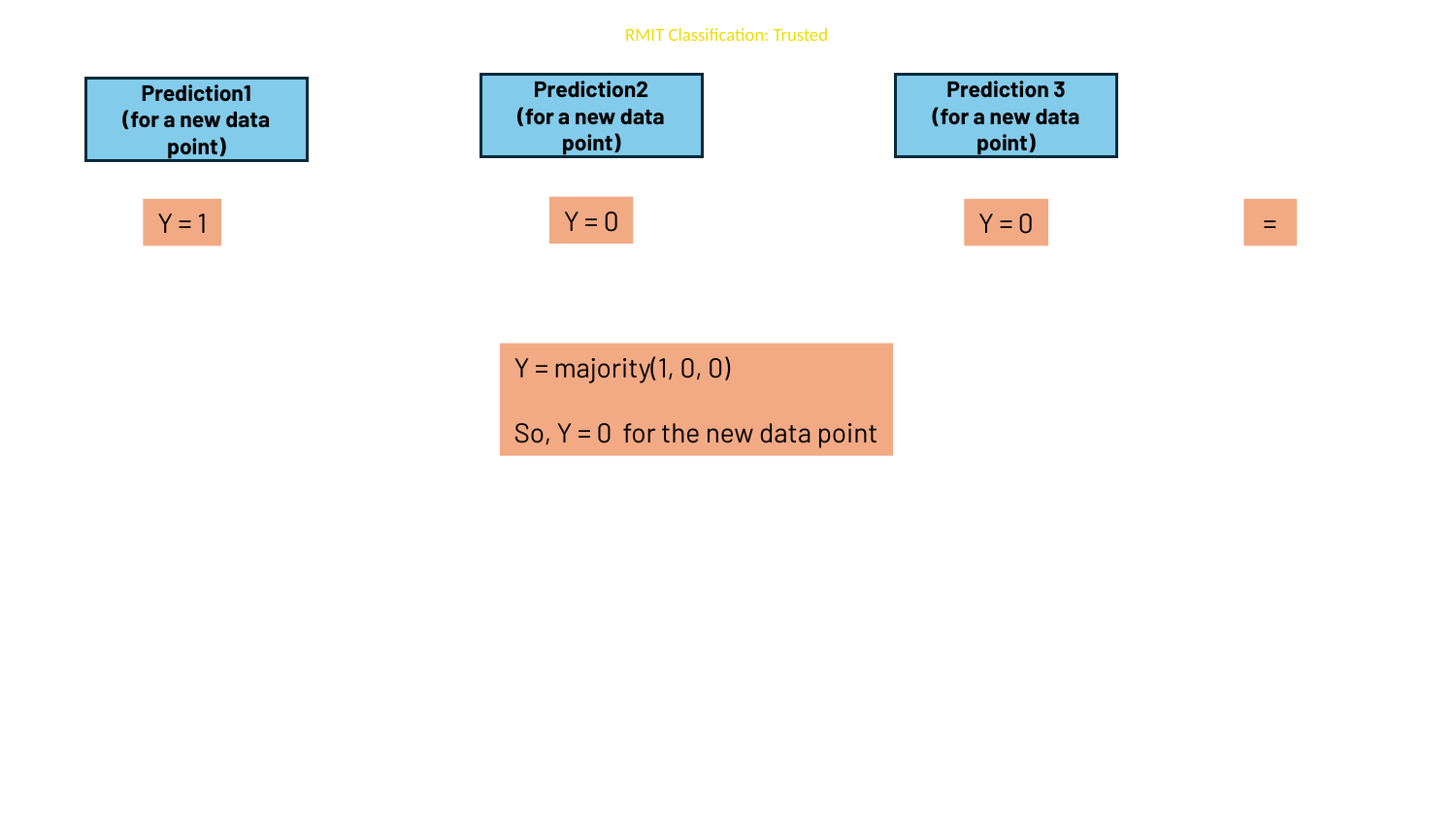

Prediction2
(for a new data point)
Prediction 3
(for a new data point)
Prediction1
(for a new data point)
Y = 0
Y = 1
Y = 0
 =
Y = majority(1, 0, 0)

So, Y = 0  for the new data point